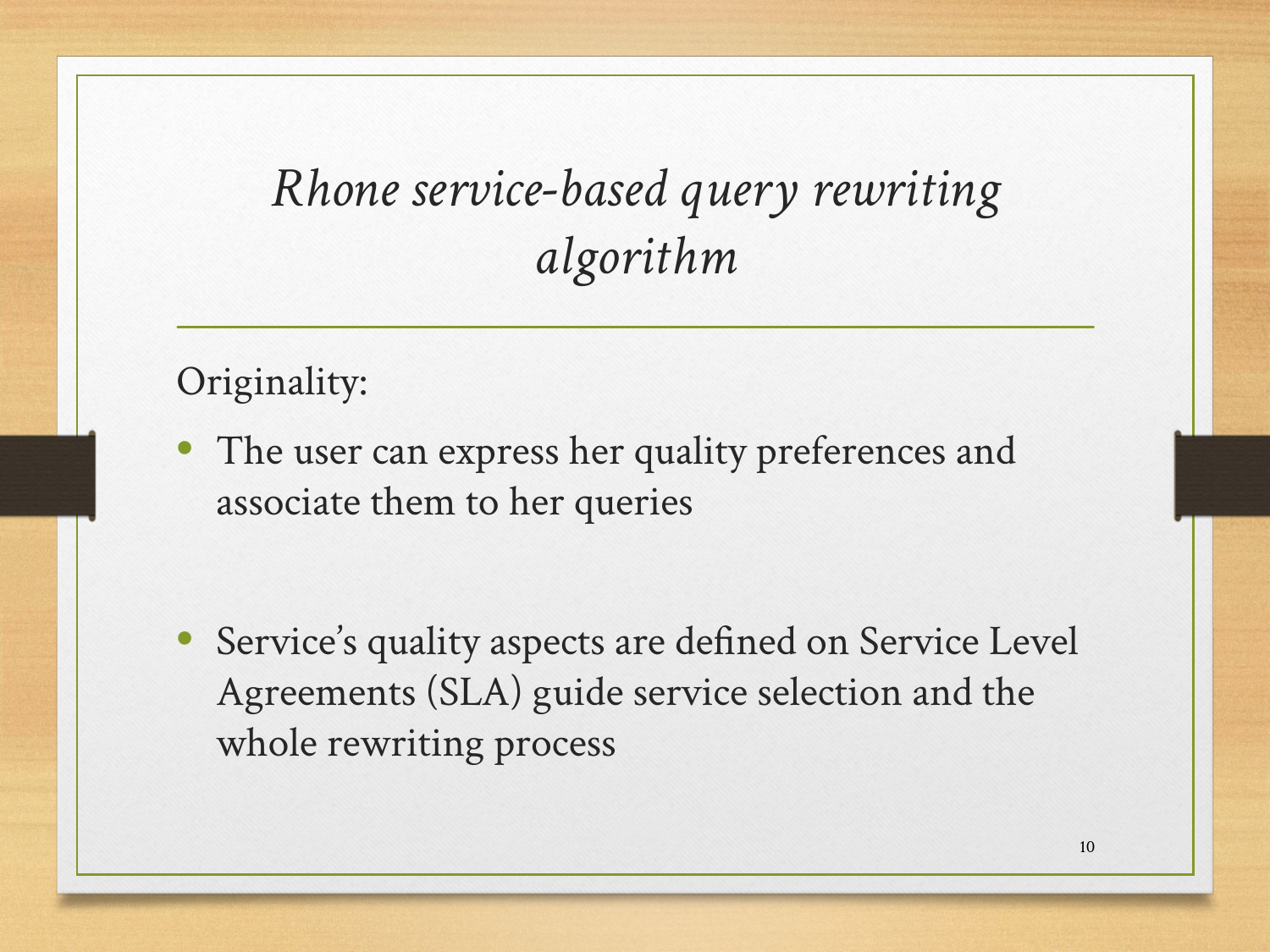

# Rhone service-based query rewriting algorithm
Originality:
The user can express her quality preferences and associate them to her queries

Service’s quality aspects are defined on Service Level Agreements (SLA) guide service selection and the whole rewriting process
10